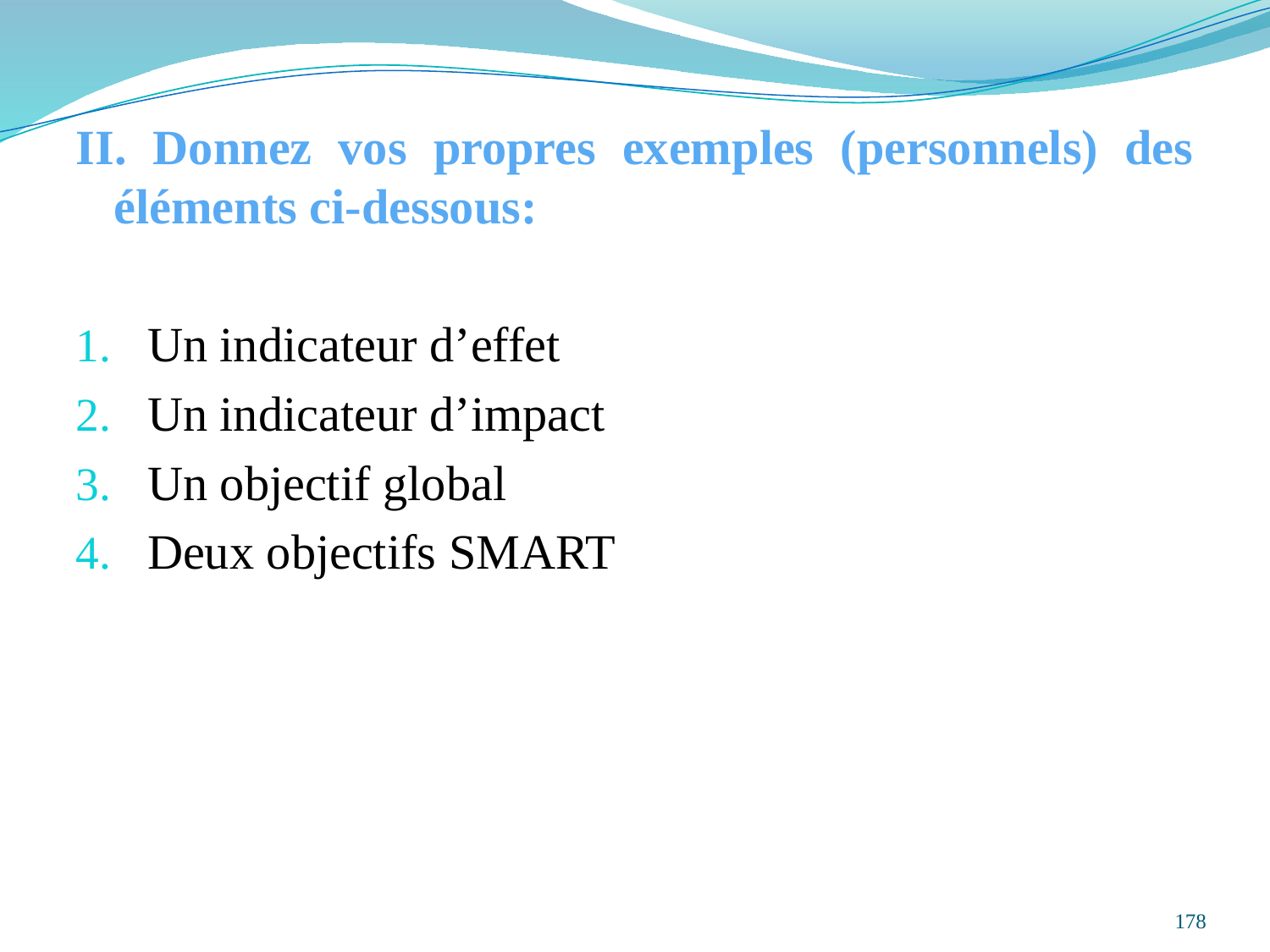

II. Donnez vos propres exemples (personnels) des éléments ci-dessous:

Un indicateur d’effet
Un indicateur d’impact
Un objectif global
Deux objectifs SMART

178